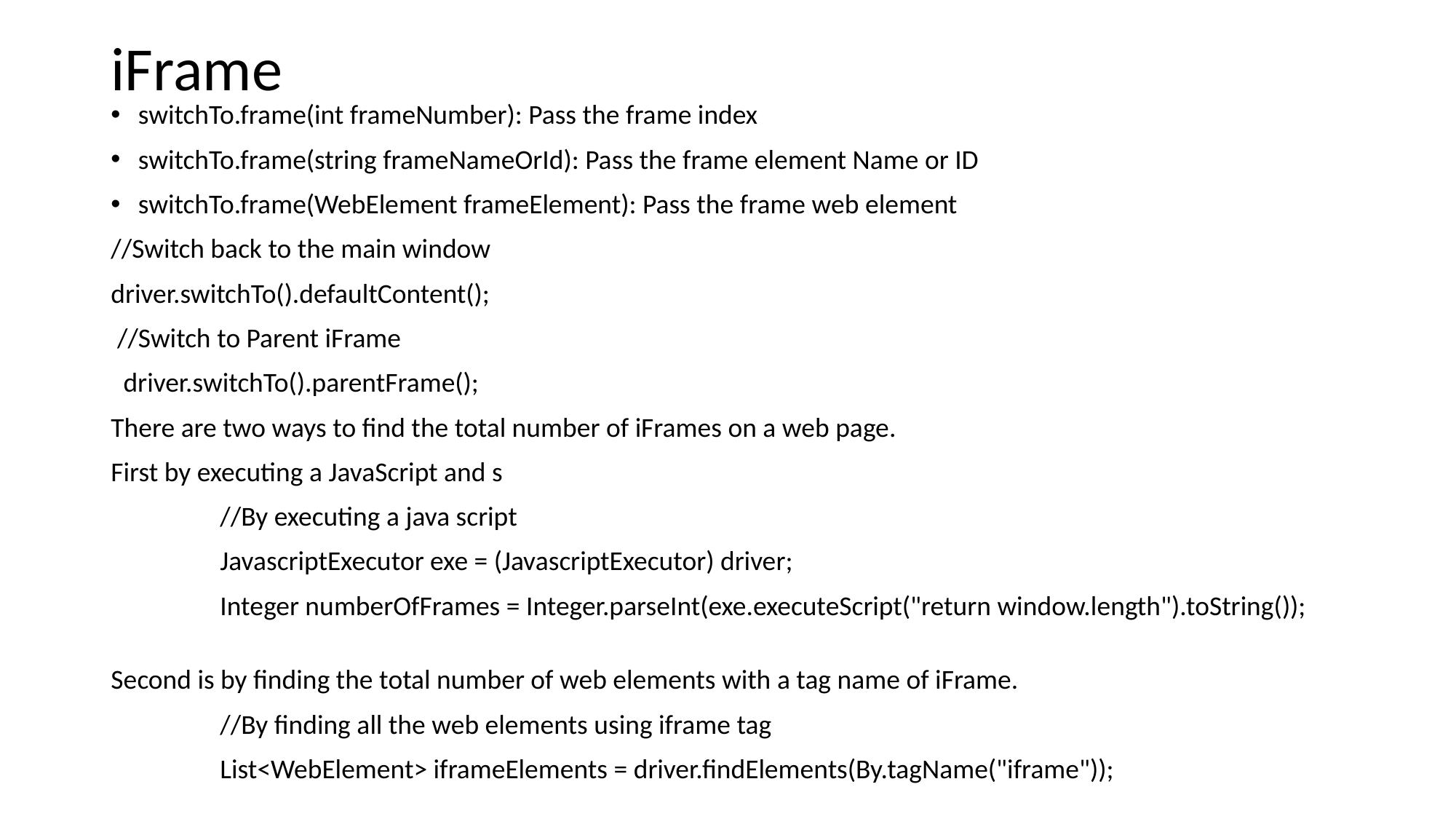

# iFrame
switchTo.frame(int frameNumber): Pass the frame index
switchTo.frame(string frameNameOrId): Pass the frame element Name or ID
switchTo.frame(WebElement frameElement): Pass the frame web element
//Switch back to the main window
driver.switchTo().defaultContent();
 //Switch to Parent iFrame
  driver.switchTo().parentFrame();
There are two ways to find the total number of iFrames on a web page.
First by executing a JavaScript and s
	//By executing a java script
	JavascriptExecutor exe = (JavascriptExecutor) driver;
	Integer numberOfFrames = Integer.parseInt(exe.executeScript("return window.length").toString());
Second is by finding the total number of web elements with a tag name of iFrame.
	//By finding all the web elements using iframe tag
	List<WebElement> iframeElements = driver.findElements(By.tagName("iframe"));